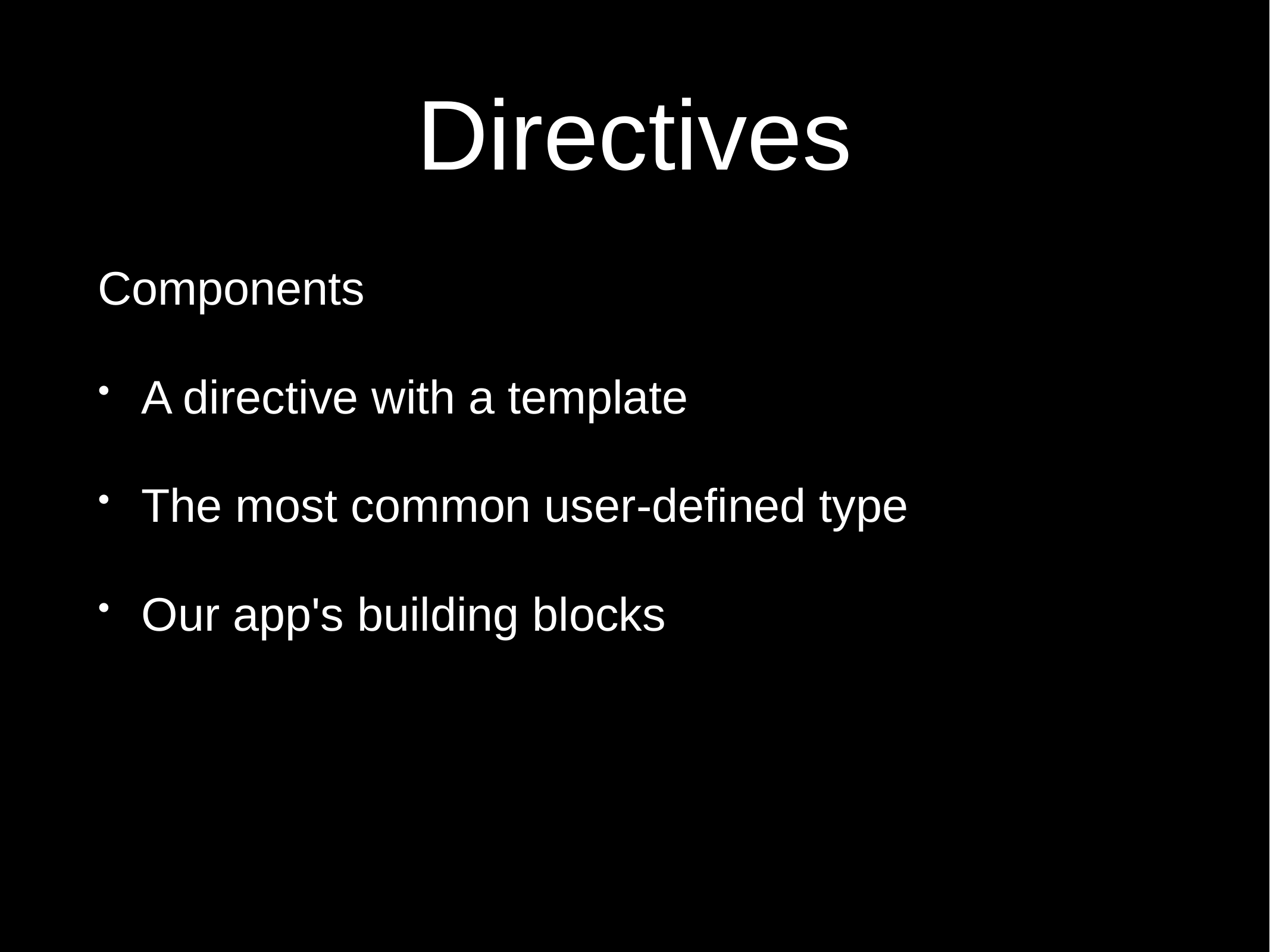

# Directives
Components
A directive with a template
The most common user-defined type
Our app's building blocks